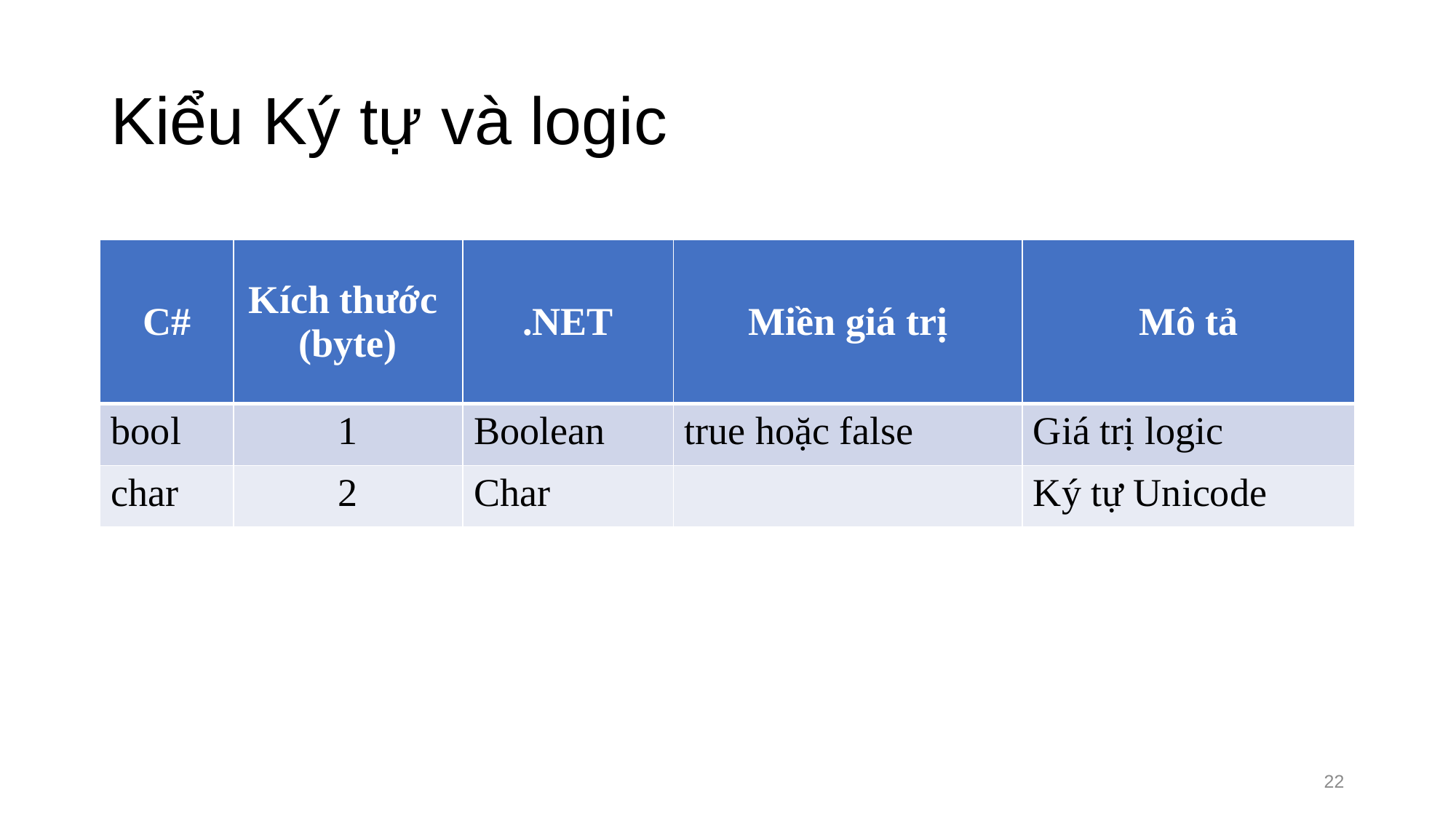

# Kiểu Ký tự và logic
| C# | Kích thước (byte) | .NET | Miền giá trị | Mô tả |
| --- | --- | --- | --- | --- |
| bool | 1 | Boolean | true hoặc false | Giá trị logic |
| char | 2 | Char |  | Ký tự Unicode |
22